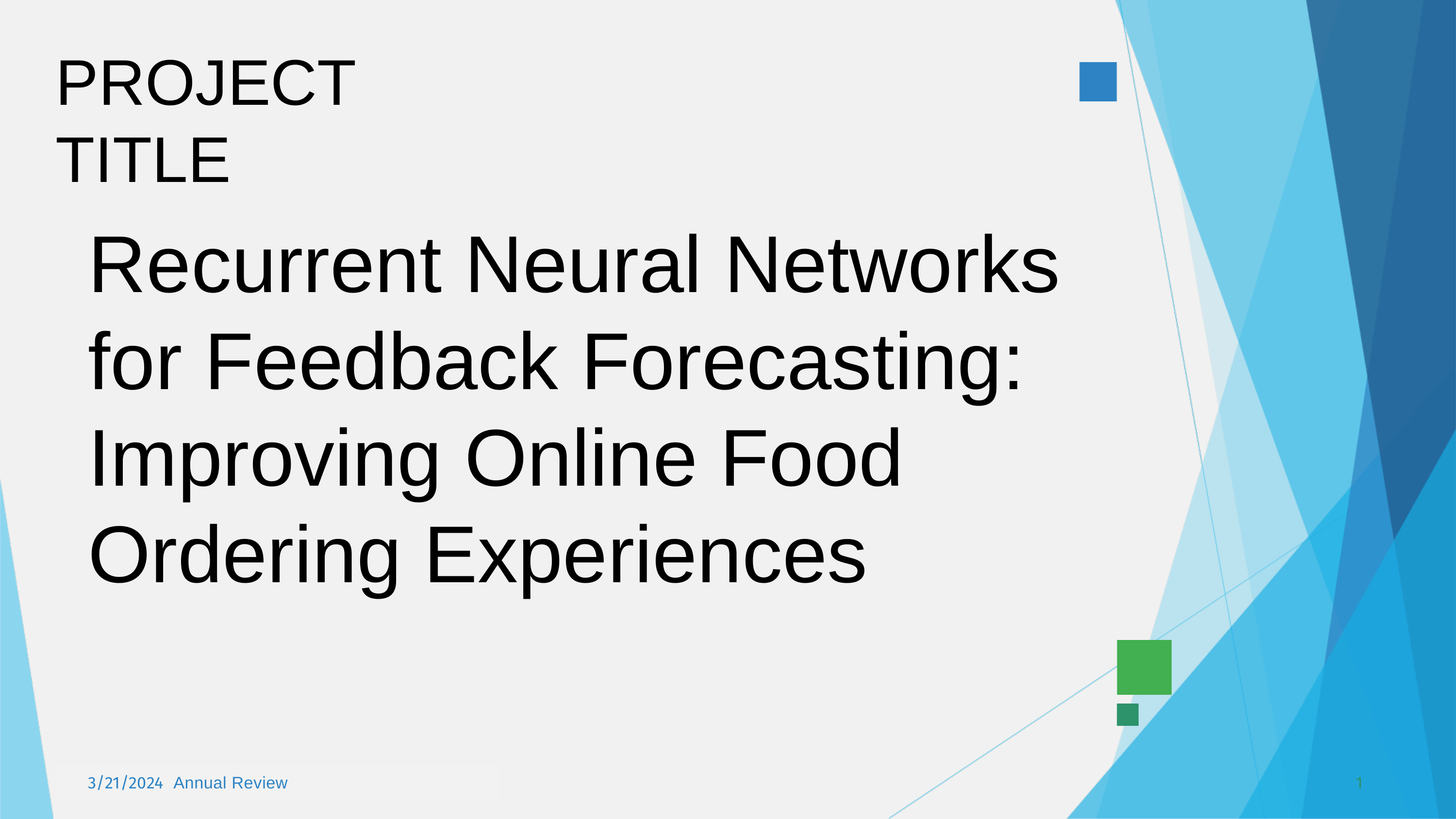

PROJECT TITLE

Recurrent Neural Networks for Feedback Forecasting: Improving Online Food Ordering Experiences

3/21/2024  Annual Review
1